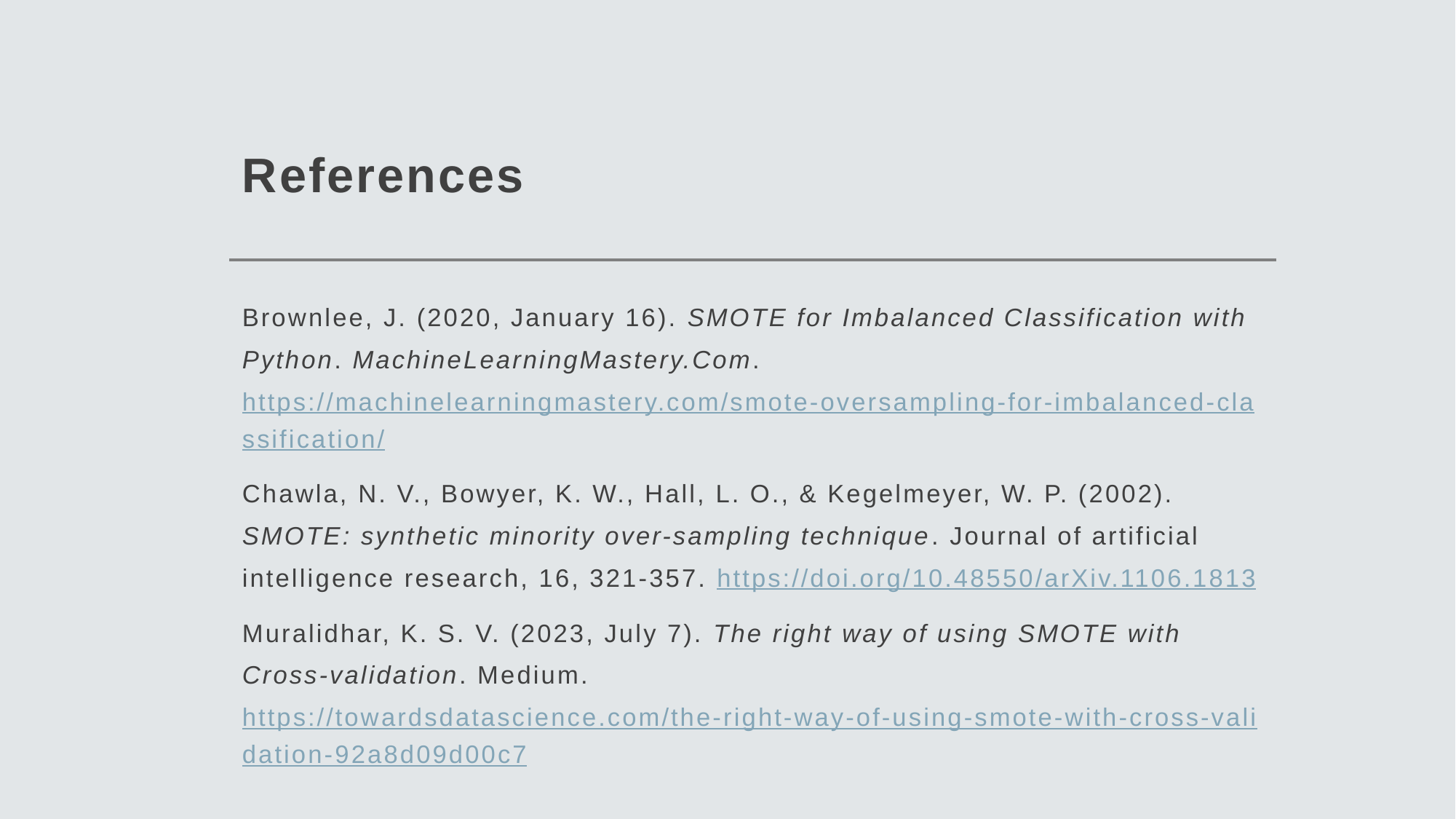

# References
Brownlee, J. (2020, January 16). SMOTE for Imbalanced Classification with Python. MachineLearningMastery.Com. https://machinelearningmastery.com/smote-oversampling-for-imbalanced-classification/
Chawla, N. V., Bowyer, K. W., Hall, L. O., & Kegelmeyer, W. P. (2002). SMOTE: synthetic minority over-sampling technique. Journal of artificial intelligence research, 16, 321-357. https://doi.org/10.48550/arXiv.1106.1813
Muralidhar, K. S. V. (2023, July 7). The right way of using SMOTE with Cross-validation. Medium. https://towardsdatascience.com/the-right-way-of-using-smote-with-cross-validation-92a8d09d00c7